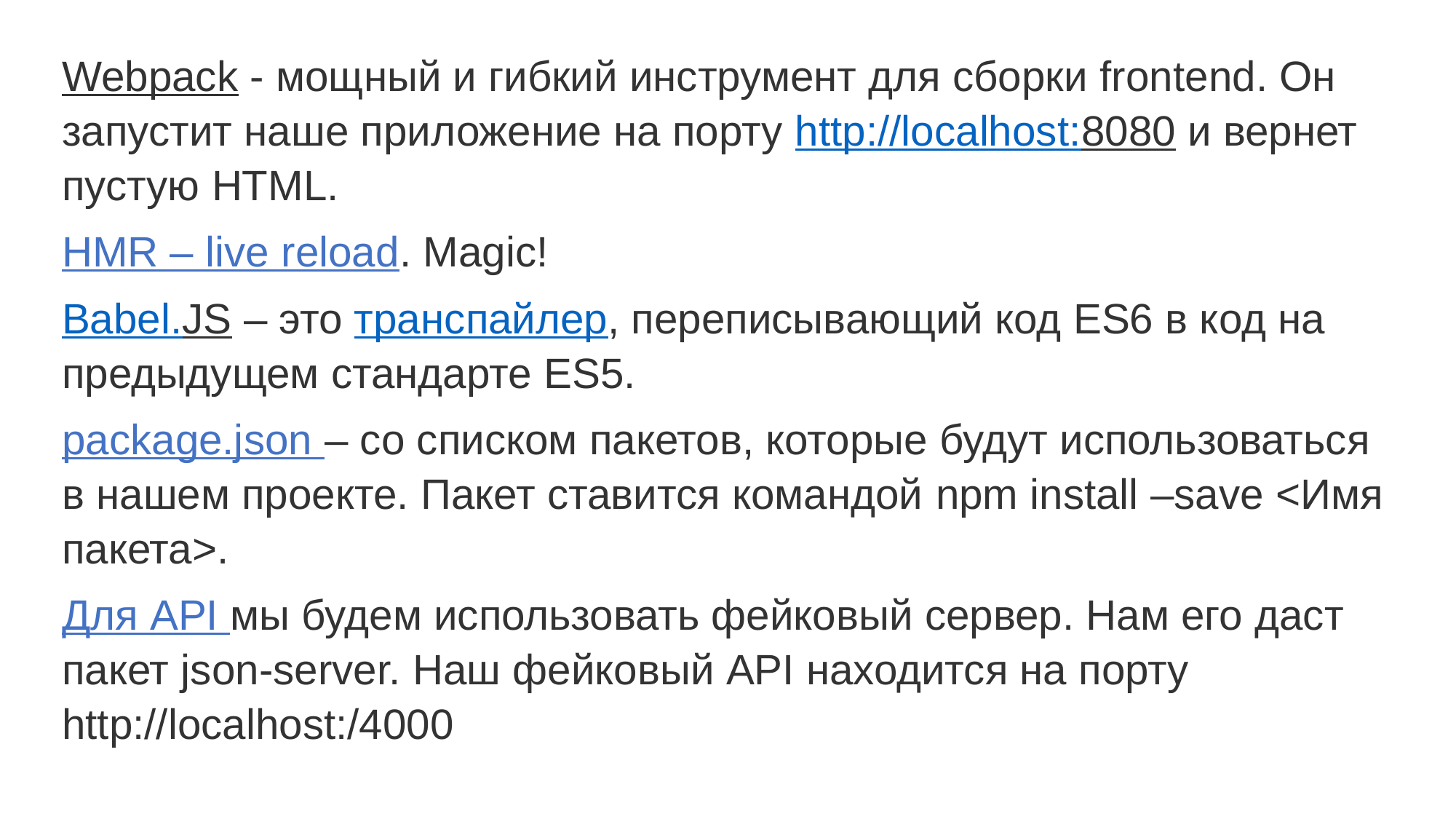

Webpack - мощный и гибкий инструмент для сборки frontend. Он запустит наше приложение на порту http://localhost:8080 и вернет пустую HTML.
HMR – live reload. Magic!
Babel.JS – это транспайлер, переписывающий код ES6 в код на предыдущем стандарте ES5.
package.json – со списком пакетов, которые будут использоваться в нашем проекте. Пакет ставится командой npm install –save <Имя пакета>.
Для API мы будем использовать фейковый сервер. Нам его даст пакет json-server. Наш фейковый API находится на порту http://localhost:/4000